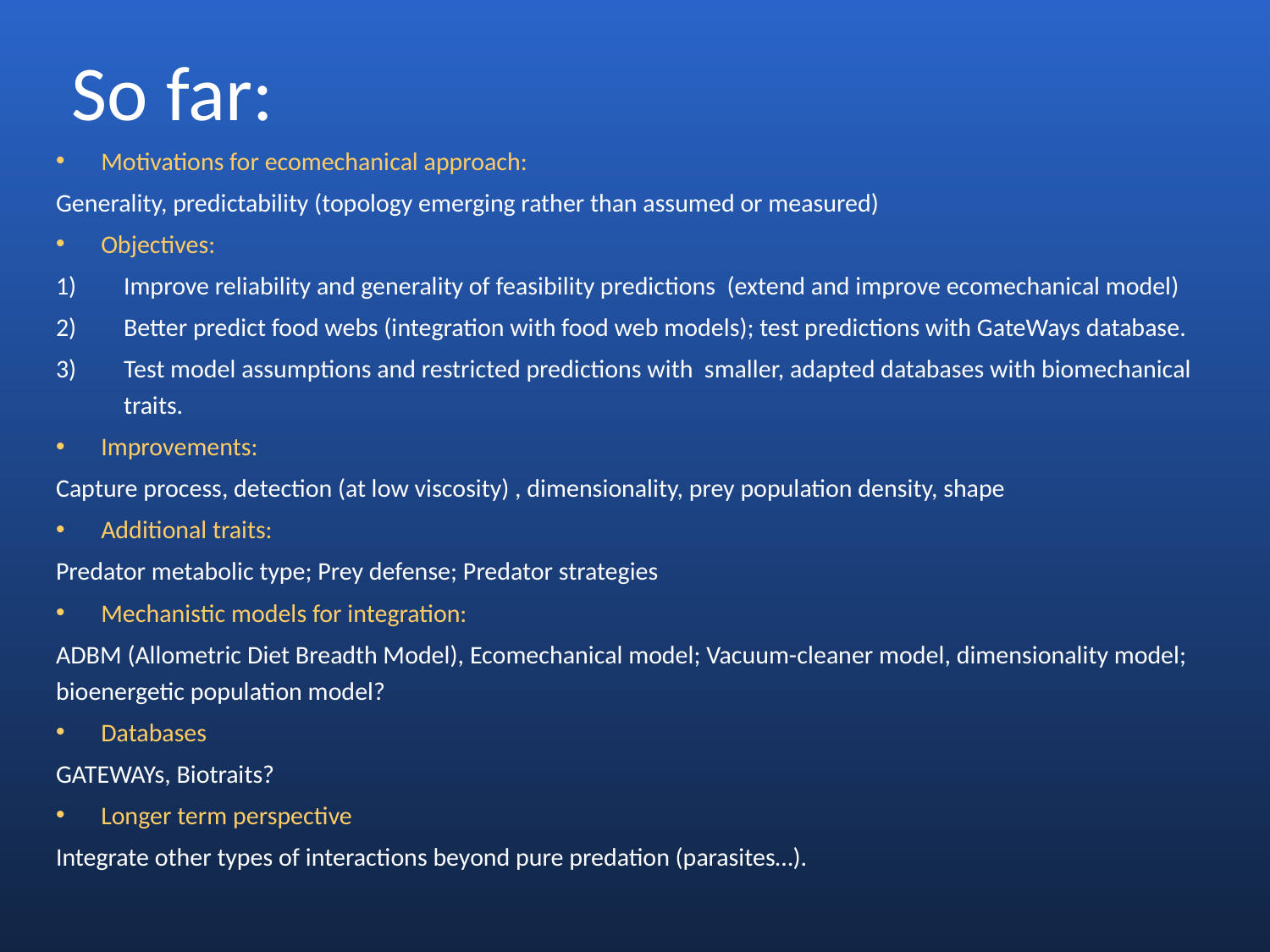

# So far:
Motivations for ecomechanical approach:
Generality, predictability (topology emerging rather than assumed or measured)
Objectives:
Improve reliability and generality of feasibility predictions  (extend and improve ecomechanical model)
Better predict food webs (integration with food web models); test predictions with GateWays database.
Test model assumptions and restricted predictions with  smaller, adapted databases with biomechanical traits.
Improvements:
Capture process, detection (at low viscosity) , dimensionality, prey population density, shape
Additional traits:
Predator metabolic type; Prey defense; Predator strategies
Mechanistic models for integration:
ADBM (Allometric Diet Breadth Model), Ecomechanical model; Vacuum-cleaner model, dimensionality model; bioenergetic population model?
Databases
GATEWAYs, Biotraits?
Longer term perspective
Integrate other types of interactions beyond pure predation (parasites…).